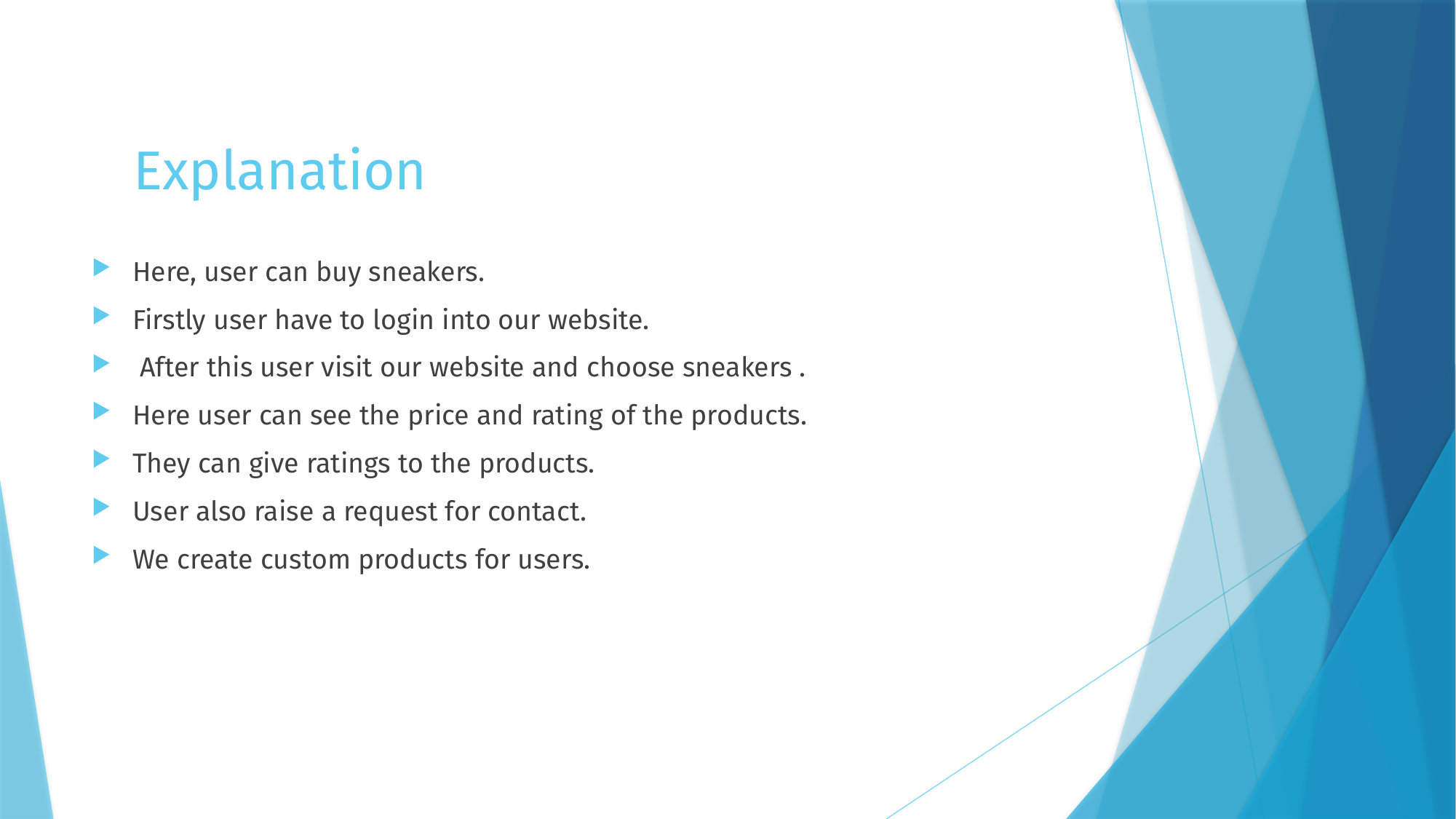

# Explanation

Here, user can buy sneakers.
Firstly user have to login into our website.
 After this user visit our website and choose sneakers .
Here user can see the price and rating of the products.
They can give ratings to the products.
User also raise a request for contact.
We create custom products for users.